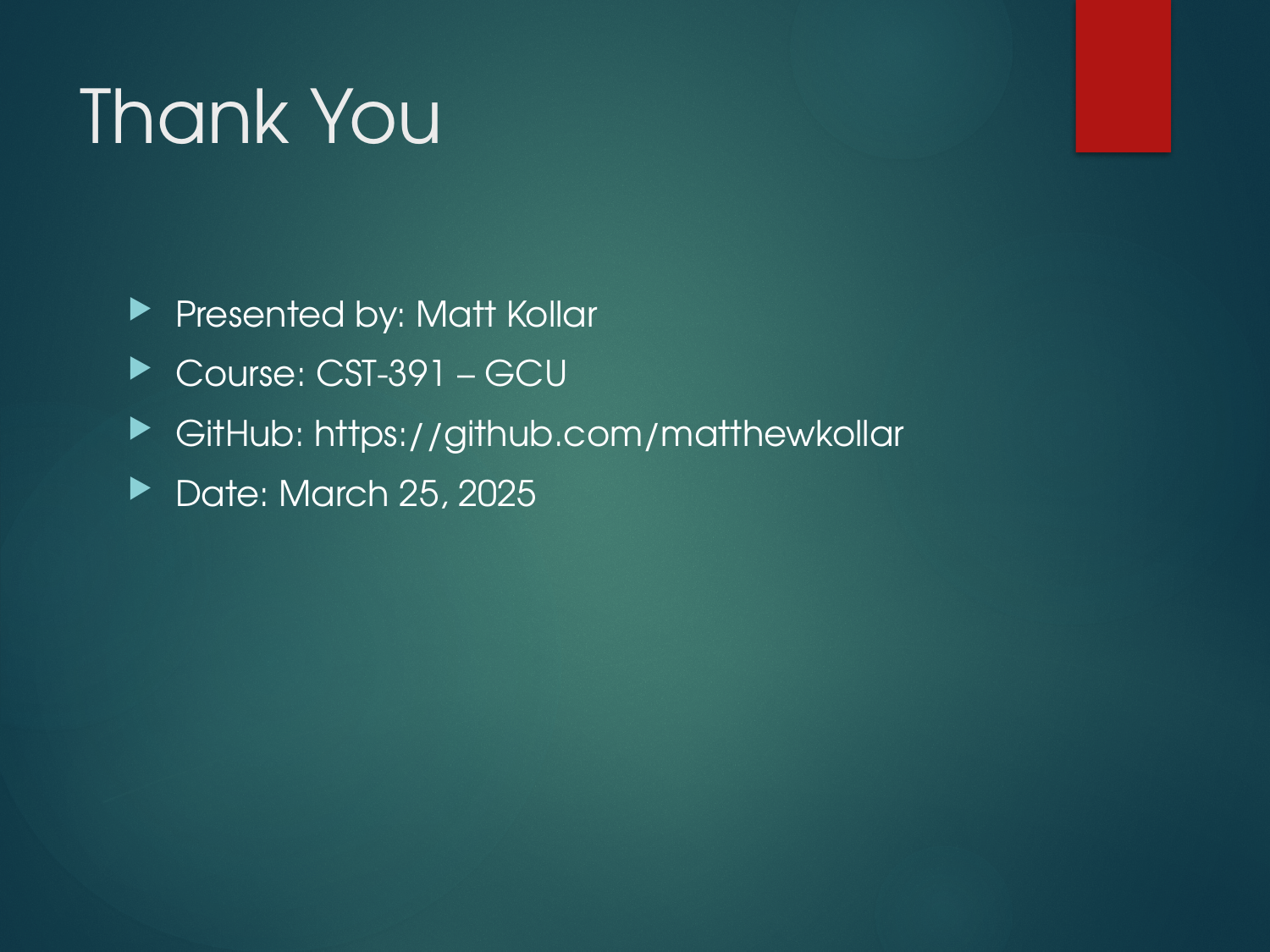

# Thank You
Presented by: Matt Kollar
Course: CST-391 – GCU
GitHub: https://github.com/matthewkollar
Date: March 25, 2025